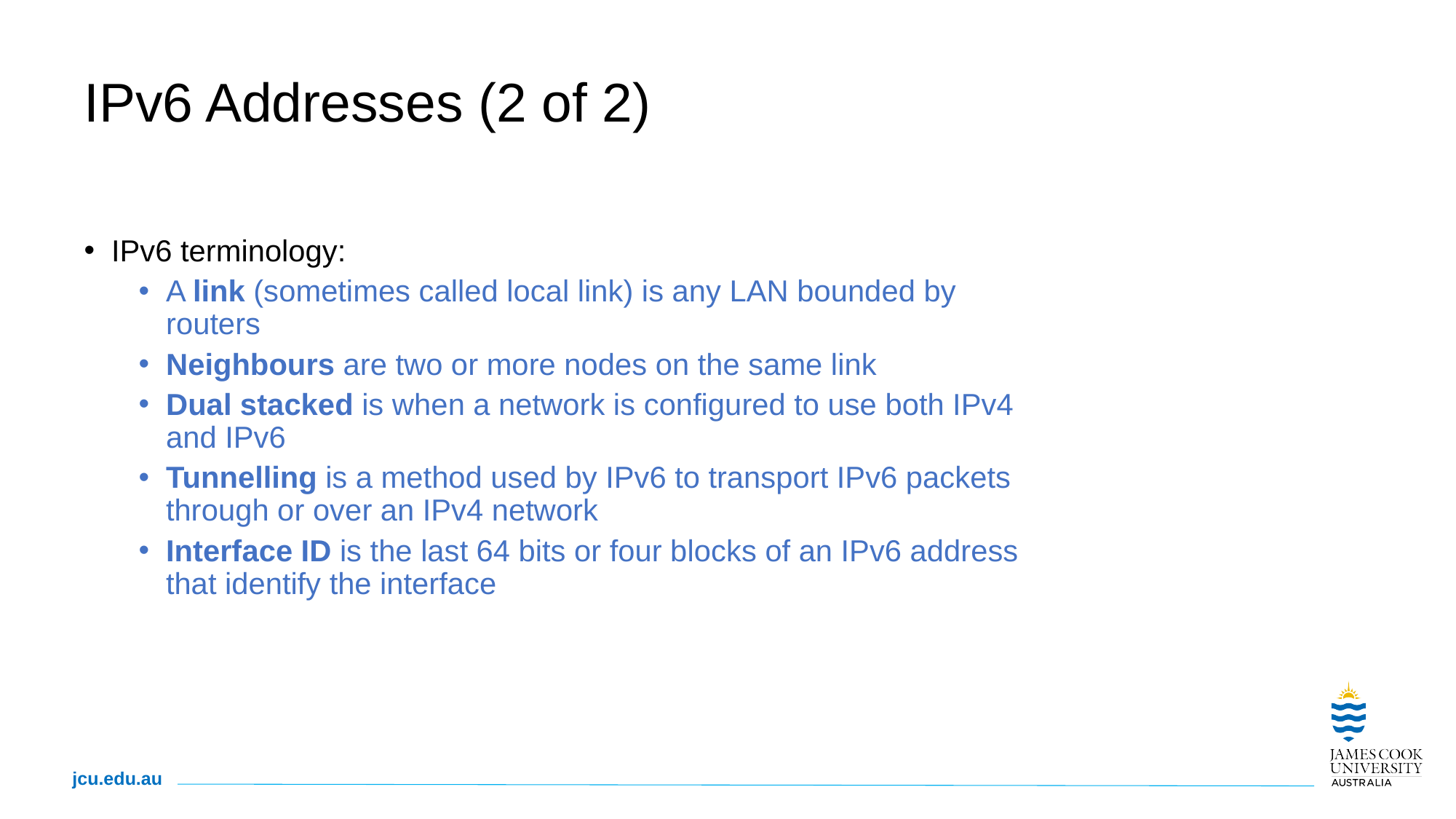

# IPv6 Addresses (2 of 2)
IPv6 terminology:
A link (sometimes called local link) is any LAN bounded by routers
Neighbours are two or more nodes on the same link
Dual stacked is when a network is configured to use both IPv4 and IPv6
Tunnelling is a method used by IPv6 to transport IPv6 packets through or over an IPv4 network
Interface ID is the last 64 bits or four blocks of an IPv6 address that identify the interface